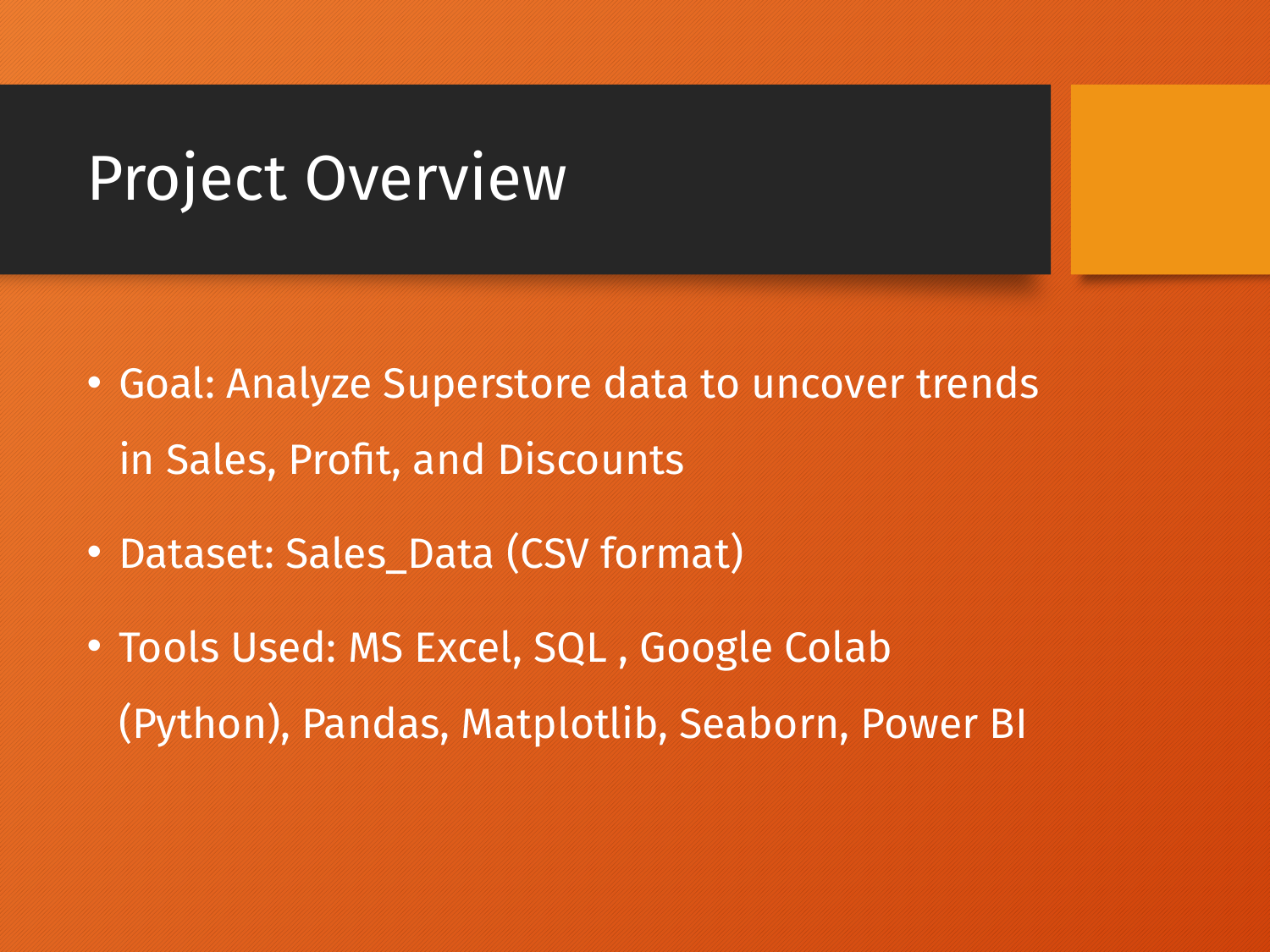

# Project Overview
Goal: Analyze Superstore data to uncover trends in Sales, Profit, and Discounts
Dataset: Sales_Data (CSV format)
Tools Used: MS Excel, SQL , Google Colab (Python), Pandas, Matplotlib, Seaborn, Power BI